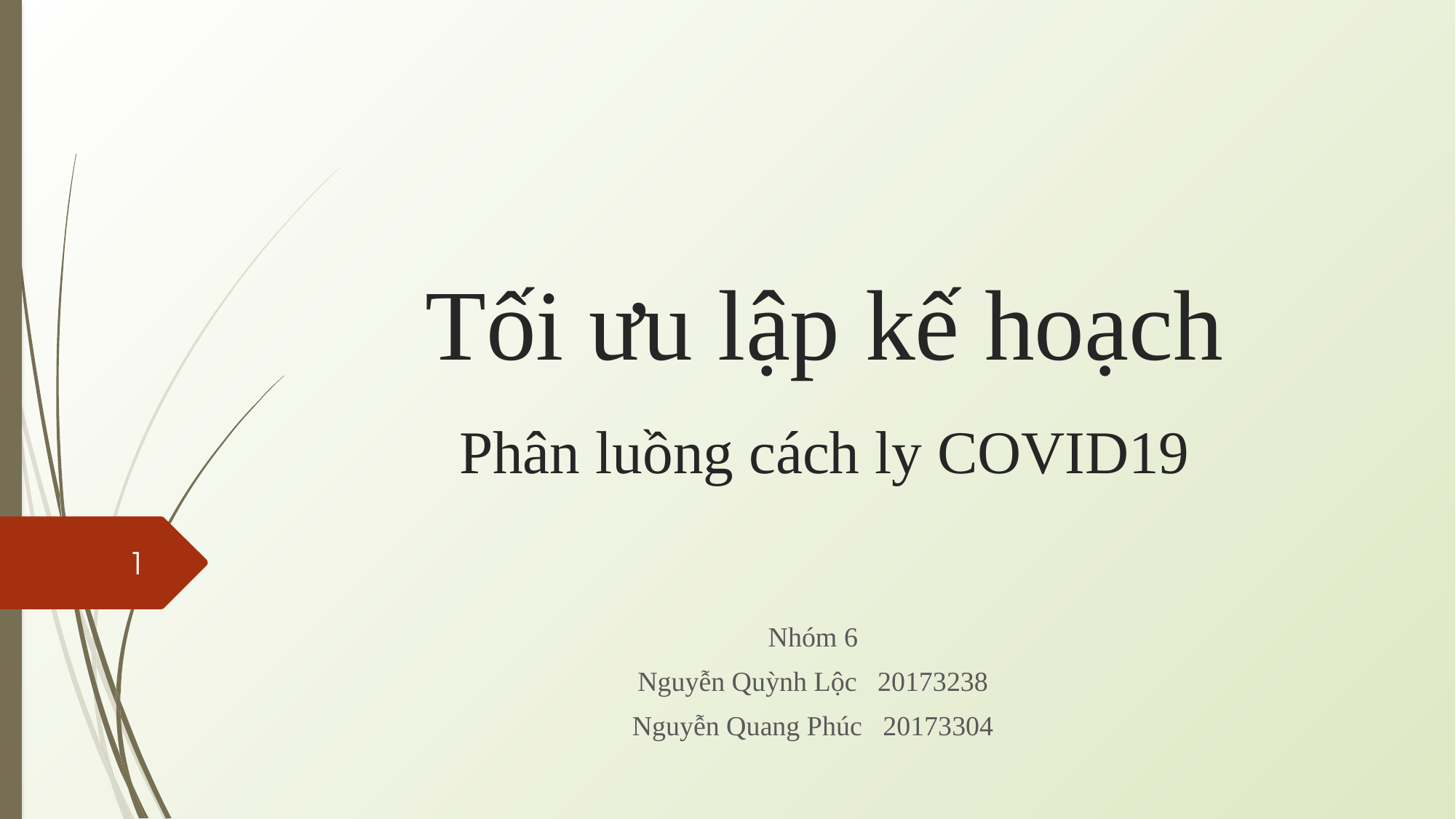

Tối ưu lập kế hoạch
Phân luồng cách ly COVID19
1
Nhóm 6
Nguyễn Quỳnh Lộc   20173238
Nguyễn Quang Phúc   20173304